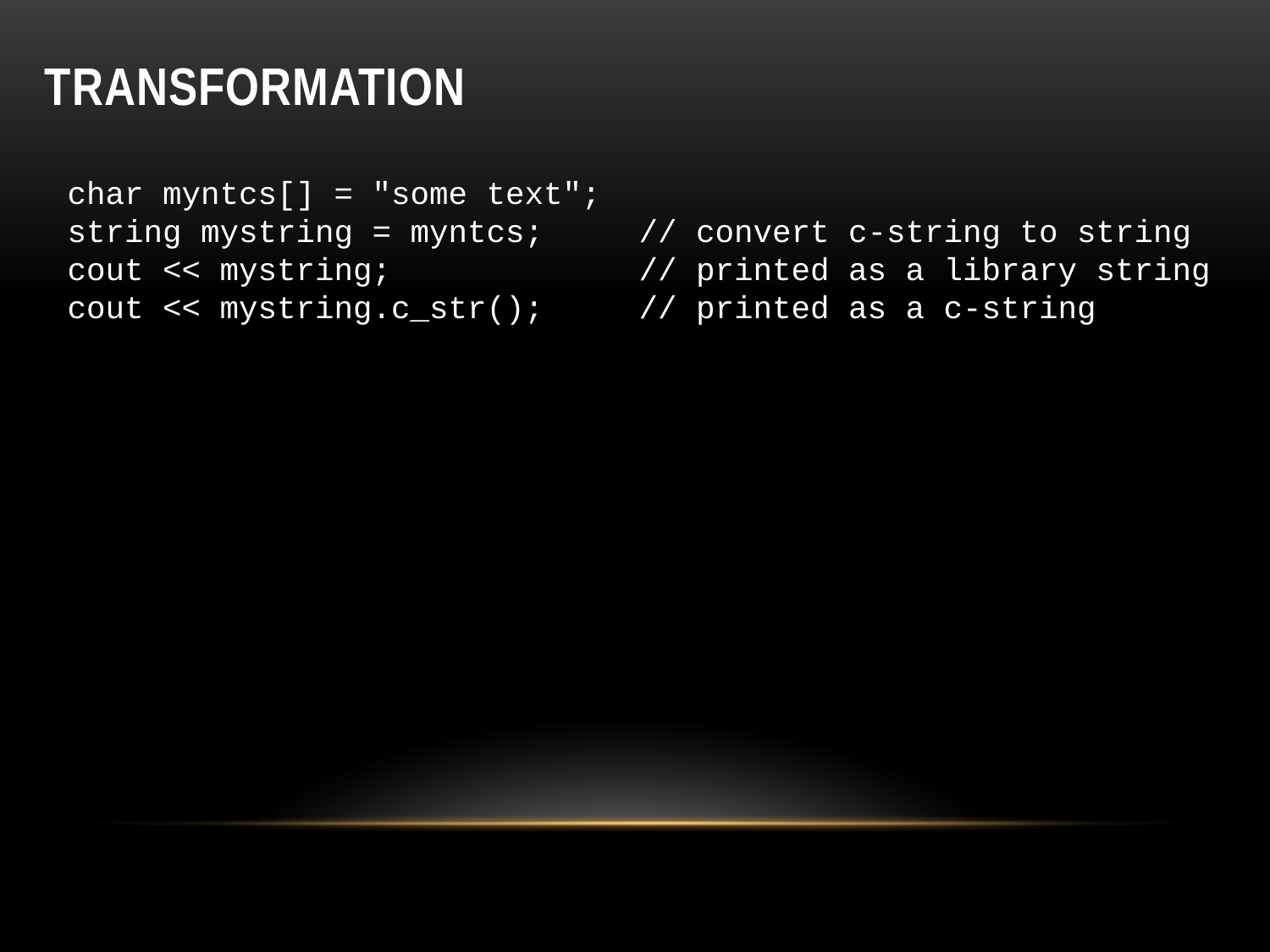

# transformation
char myntcs[] = "some text";
string mystring = myntcs;     // convert c-string to string
cout << mystring;             // printed as a library string
cout << mystring.c_str();     // printed as a c-string